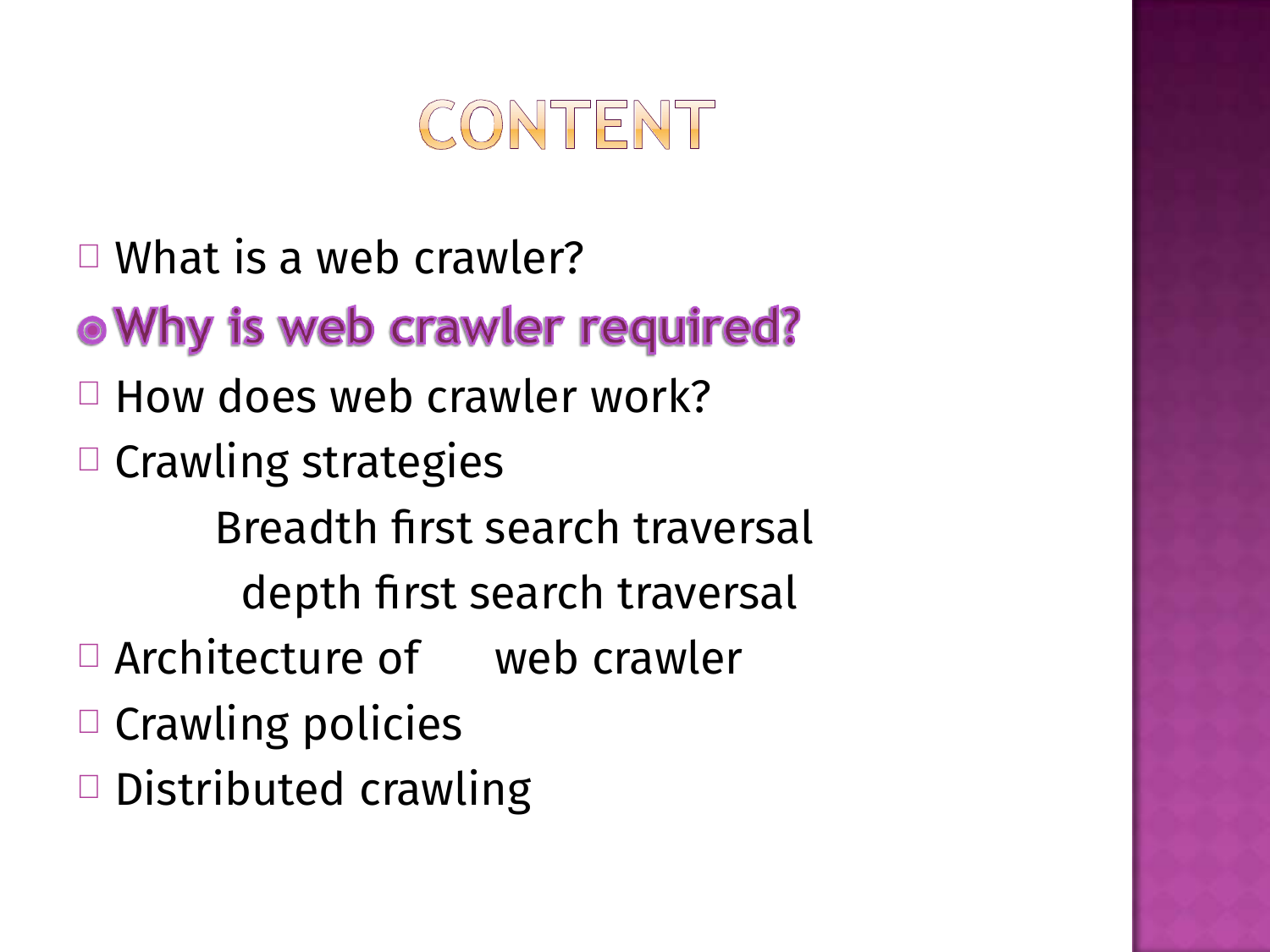

What is a web crawler?

How does web crawler work?
Crawling strategies
Breadth first search traversal  depth first search traversal
Architecture of	web crawler
Crawling policies
Distributed crawling